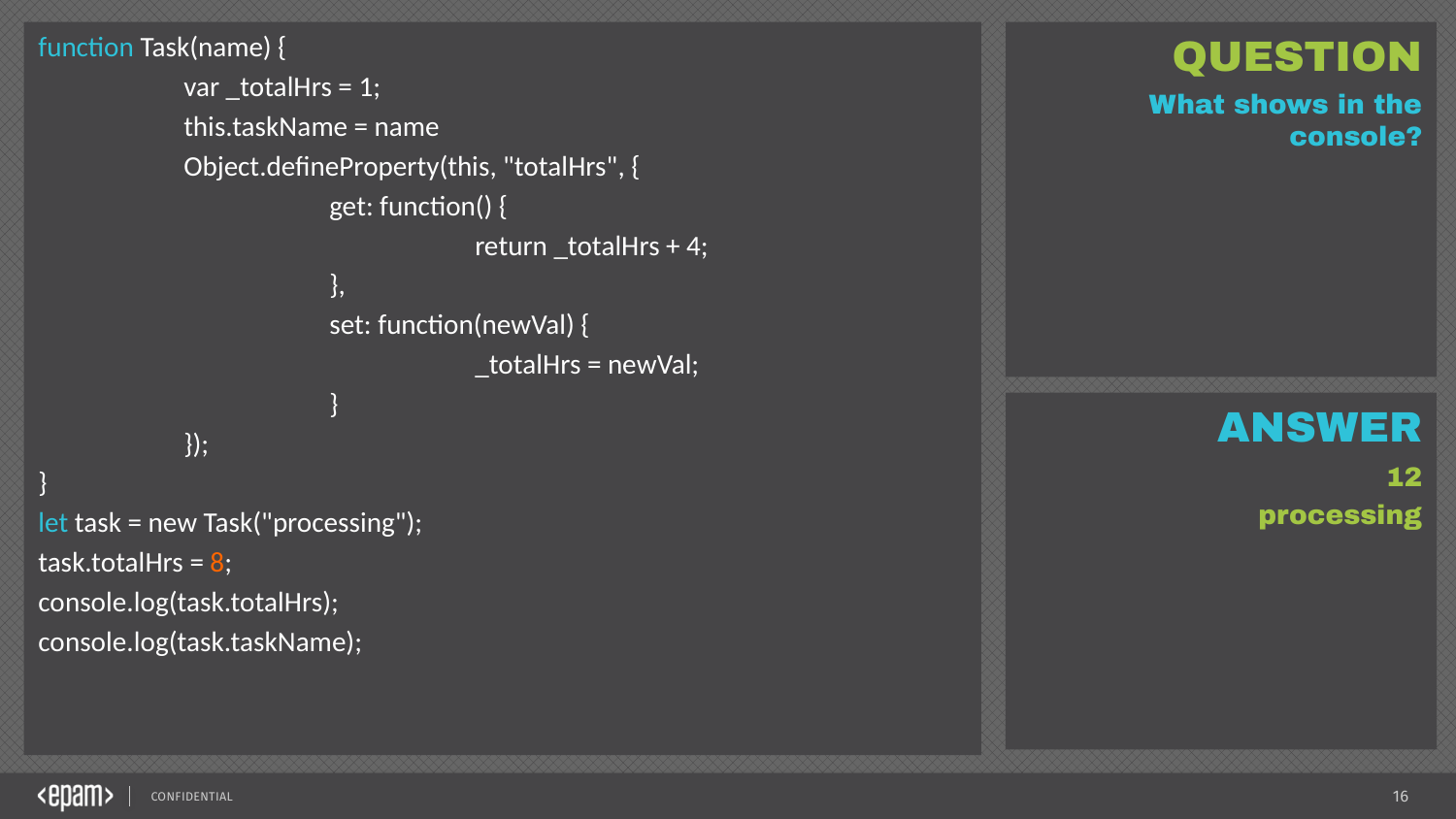

function Task(name) {
	var _totalHrs = 1;
	this.taskName = name
	Object.defineProperty(this, "totalHrs", {
		get: function() {
			return _totalHrs + 4;
		},
		set: function(newVal) {
			_totalHrs = newVal;
		}
	});
}
let task = new Task("processing");
task.totalHrs = 8;
console.log(task.totalHrs);
console.log(task.taskName);

What shows in the console?

12
processing